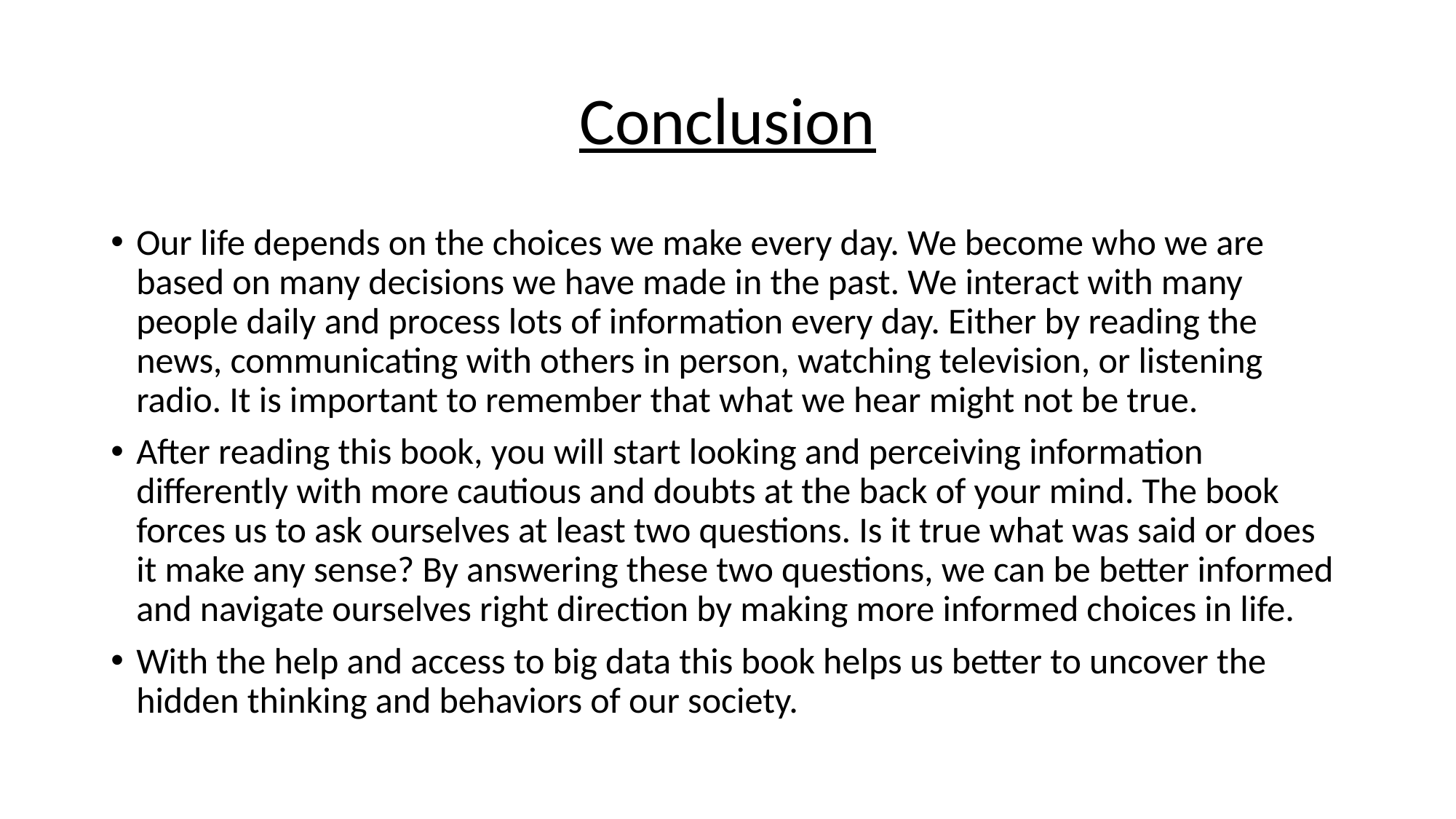

# Conclusion
Our life depends on the choices we make every day. We become who we are based on many decisions we have made in the past. We interact with many people daily and process lots of information every day. Either by reading the news, communicating with others in person, watching television, or listening radio. It is important to remember that what we hear might not be true.
After reading this book, you will start looking and perceiving information differently with more cautious and doubts at the back of your mind. The book forces us to ask ourselves at least two questions. Is it true what was said or does it make any sense? By answering these two questions, we can be better informed and navigate ourselves right direction by making more informed choices in life.
With the help and access to big data this book helps us better to uncover the hidden thinking and behaviors of our society.